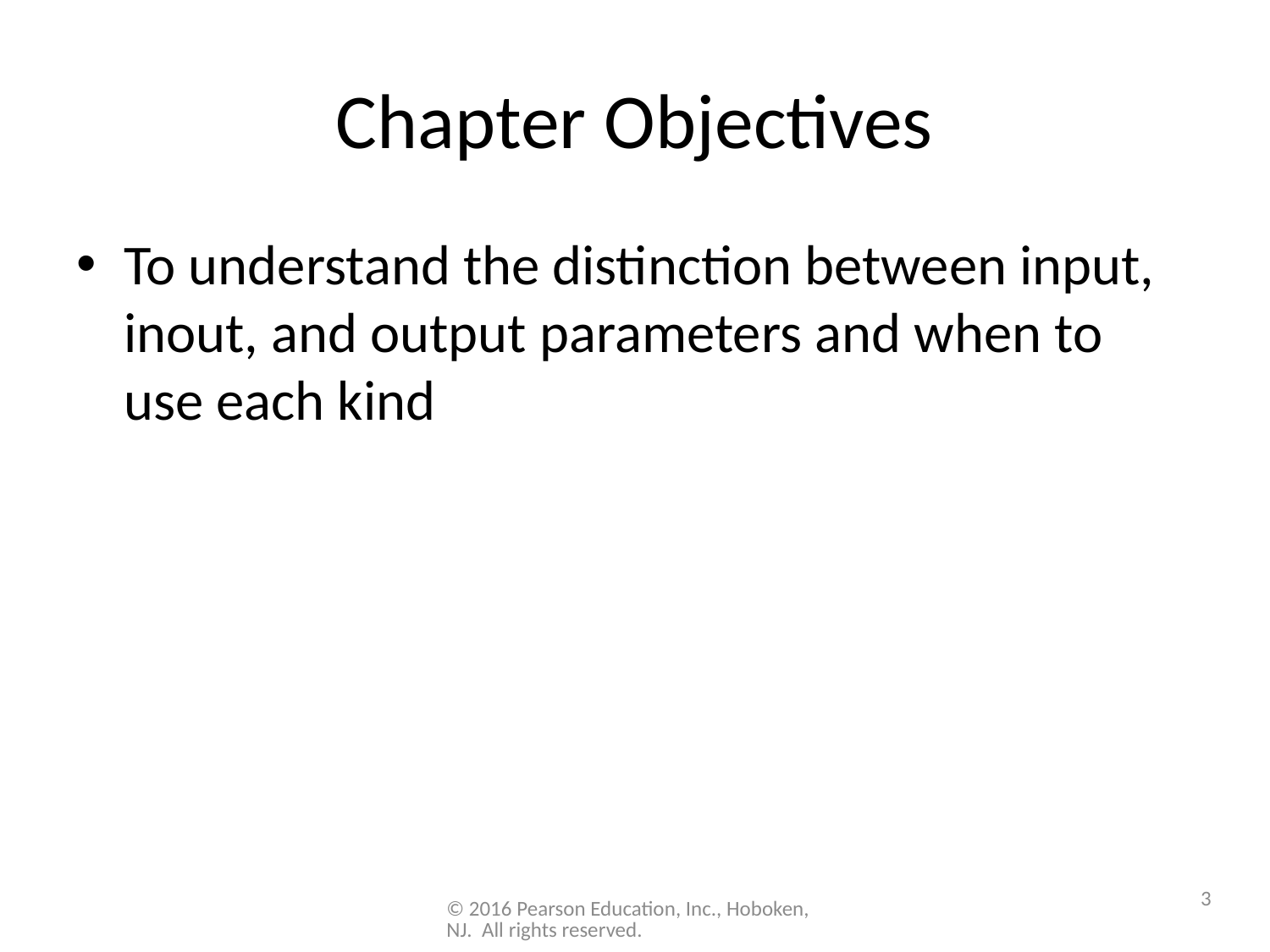

# Chapter Objectives
To understand the distinction between input, inout, and output parameters and when to use each kind
3
© 2016 Pearson Education, Inc., Hoboken, NJ.  All rights reserved.